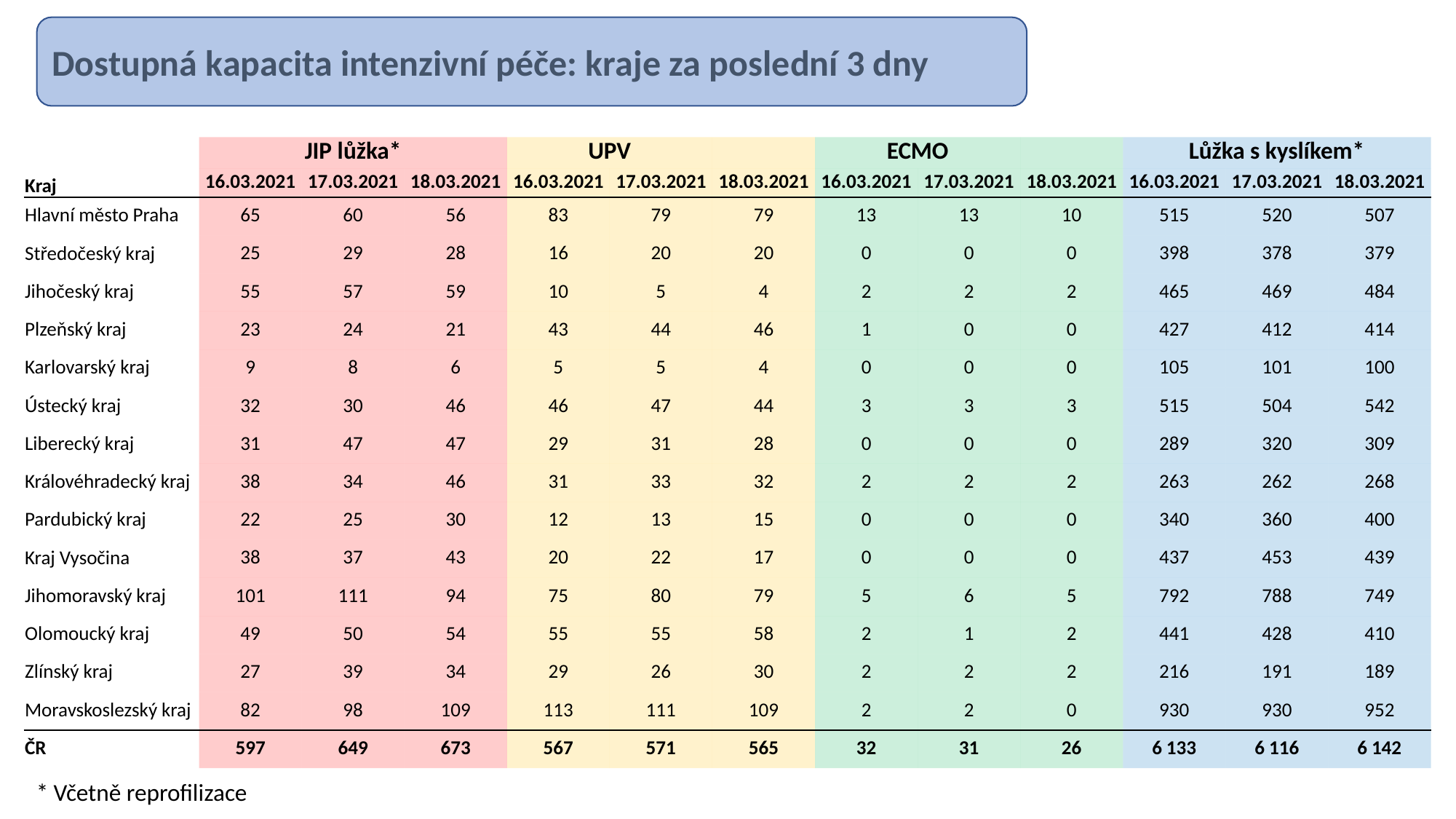

Dostupná kapacita intenzivní péče: kraje za poslední 3 dny
|  | JIP lůžka\* |  |  | UPV |  |  | ECMO |  |  | Lůžka s kyslíkem\* |  |  |
| --- | --- | --- | --- | --- | --- | --- | --- | --- | --- | --- | --- | --- |
| Kraj | 16.03.2021 | 17.03.2021 | 18.03.2021 | 16.03.2021 | 17.03.2021 | 18.03.2021 | 16.03.2021 | 17.03.2021 | 18.03.2021 | 16.03.2021 | 17.03.2021 | 18.03.2021 |
| Hlavní město Praha | 65 | 60 | 56 | 83 | 79 | 79 | 13 | 13 | 10 | 515 | 520 | 507 |
| Středočeský kraj | 25 | 29 | 28 | 16 | 20 | 20 | 0 | 0 | 0 | 398 | 378 | 379 |
| Jihočeský kraj | 55 | 57 | 59 | 10 | 5 | 4 | 2 | 2 | 2 | 465 | 469 | 484 |
| Plzeňský kraj | 23 | 24 | 21 | 43 | 44 | 46 | 1 | 0 | 0 | 427 | 412 | 414 |
| Karlovarský kraj | 9 | 8 | 6 | 5 | 5 | 4 | 0 | 0 | 0 | 105 | 101 | 100 |
| Ústecký kraj | 32 | 30 | 46 | 46 | 47 | 44 | 3 | 3 | 3 | 515 | 504 | 542 |
| Liberecký kraj | 31 | 47 | 47 | 29 | 31 | 28 | 0 | 0 | 0 | 289 | 320 | 309 |
| Královéhradecký kraj | 38 | 34 | 46 | 31 | 33 | 32 | 2 | 2 | 2 | 263 | 262 | 268 |
| Pardubický kraj | 22 | 25 | 30 | 12 | 13 | 15 | 0 | 0 | 0 | 340 | 360 | 400 |
| Kraj Vysočina | 38 | 37 | 43 | 20 | 22 | 17 | 0 | 0 | 0 | 437 | 453 | 439 |
| Jihomoravský kraj | 101 | 111 | 94 | 75 | 80 | 79 | 5 | 6 | 5 | 792 | 788 | 749 |
| Olomoucký kraj | 49 | 50 | 54 | 55 | 55 | 58 | 2 | 1 | 2 | 441 | 428 | 410 |
| Zlínský kraj | 27 | 39 | 34 | 29 | 26 | 30 | 2 | 2 | 2 | 216 | 191 | 189 |
| Moravskoslezský kraj | 82 | 98 | 109 | 113 | 111 | 109 | 2 | 2 | 0 | 930 | 930 | 952 |
| ČR | 597 | 649 | 673 | 567 | 571 | 565 | 32 | 31 | 26 | 6 133 | 6 116 | 6 142 |
* Včetně reprofilizace